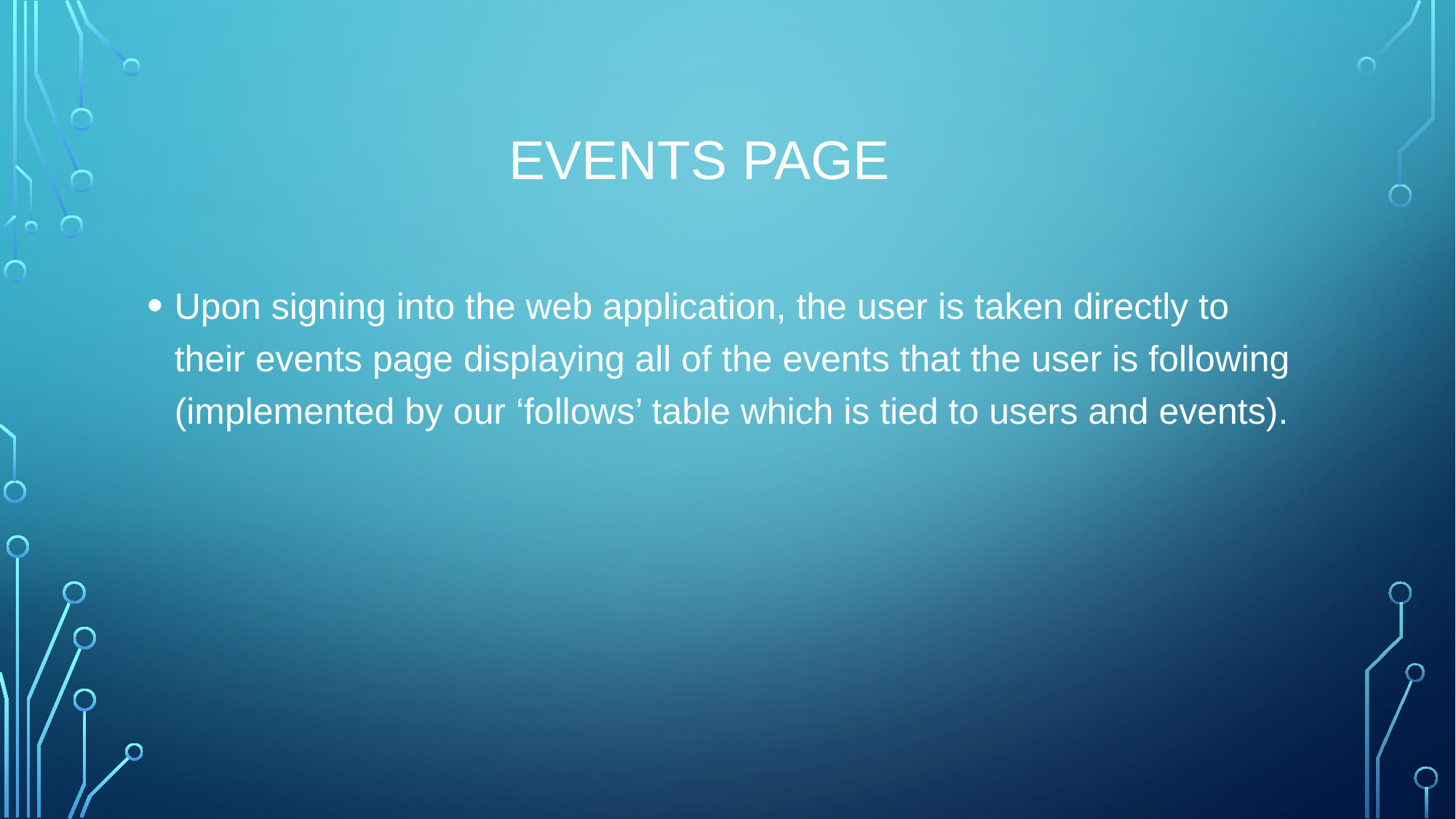

# Events page
Upon signing into the web application, the user is taken directly to their events page displaying all of the events that the user is following (implemented by our ‘follows’ table which is tied to users and events).